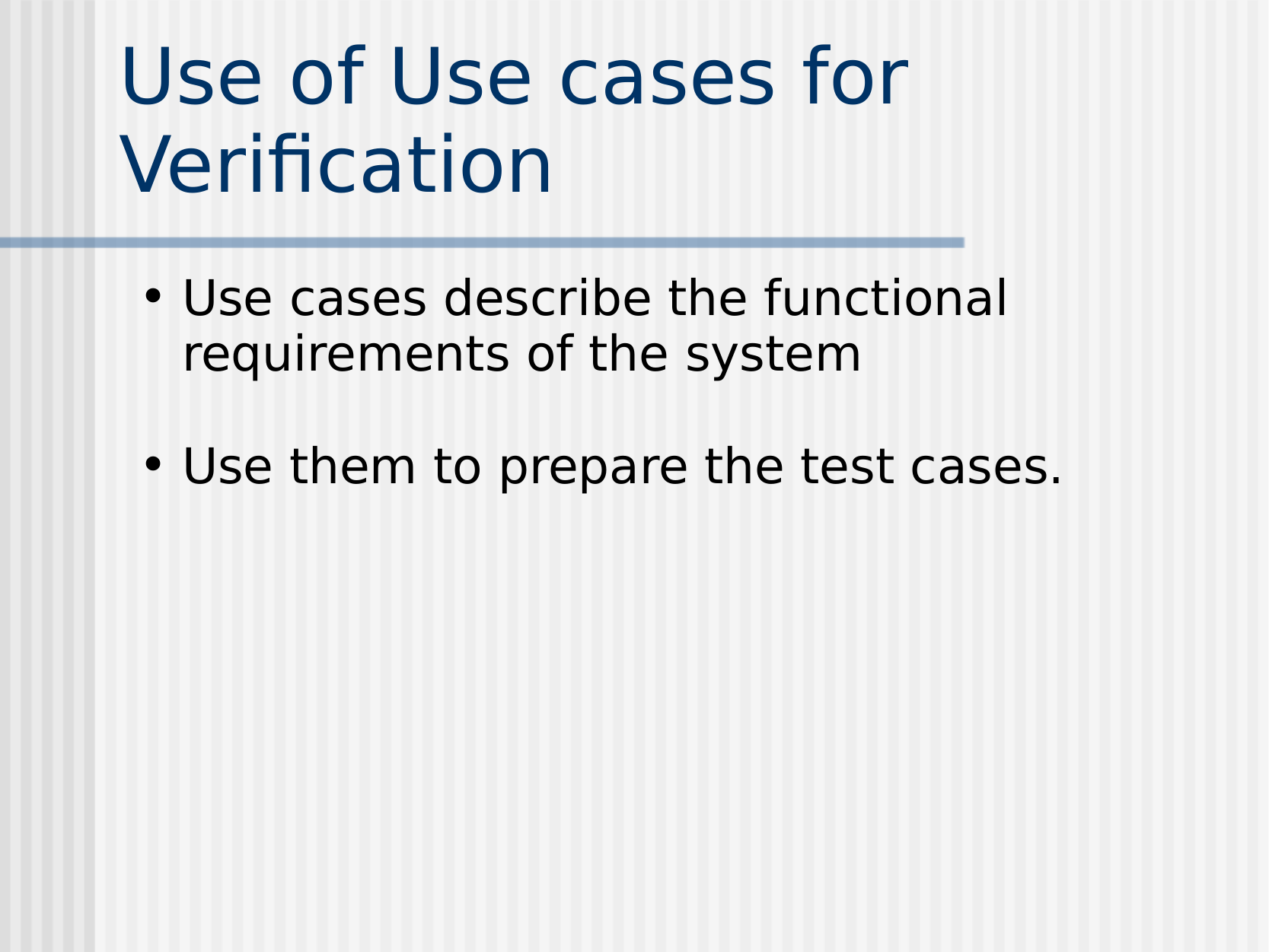

Use of Use cases for Verification
Use cases describe the functional requirements of the system

Use them to prepare the test cases.